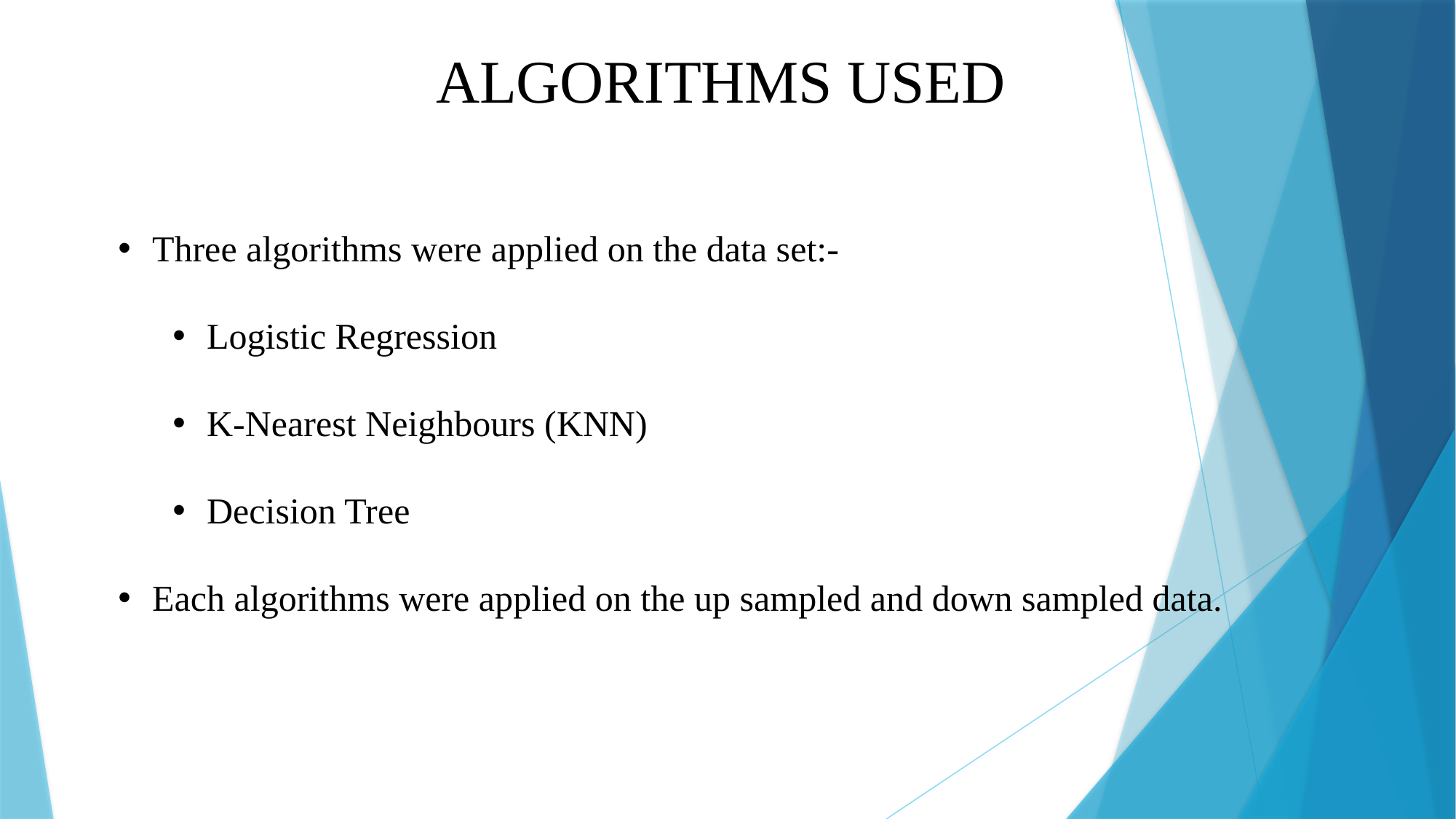

ALGORITHMS USED
Three algorithms were applied on the data set:-

Logistic Regression

K-Nearest Neighbours (KNN)

Decision Tree

Each algorithms were applied on the up sampled and down sampled data.